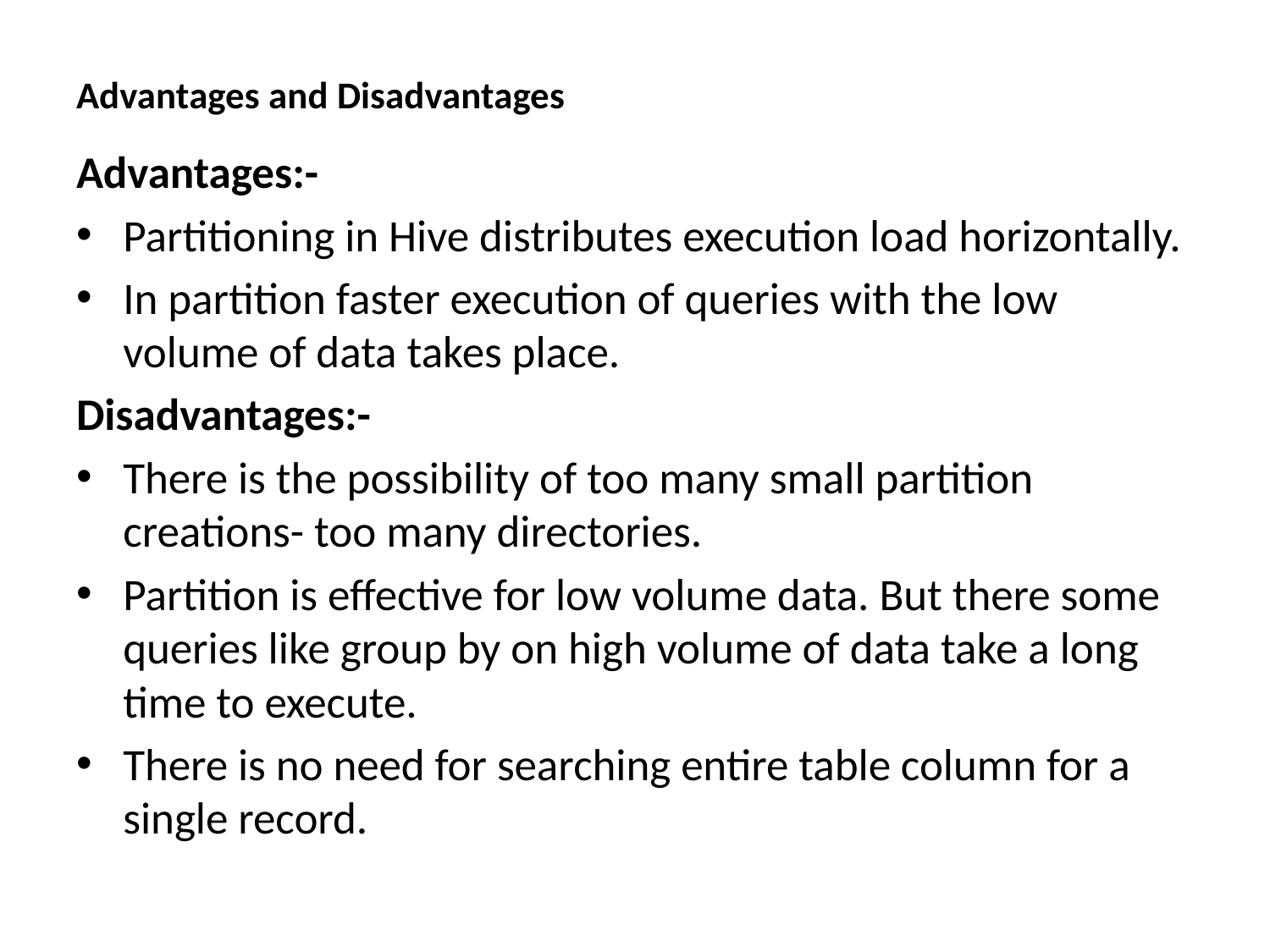

# Advantages and Disadvantages
Advantages:-
Partitioning in Hive distributes execution load horizontally.
In partition faster execution of queries with the low volume of data takes place.
Disadvantages:-
There is the possibility of too many small partition creations- too many directories.
Partition is effective for low volume data. But there some queries like group by on high volume of data take a long time to execute.
There is no need for searching entire table column for a single record.